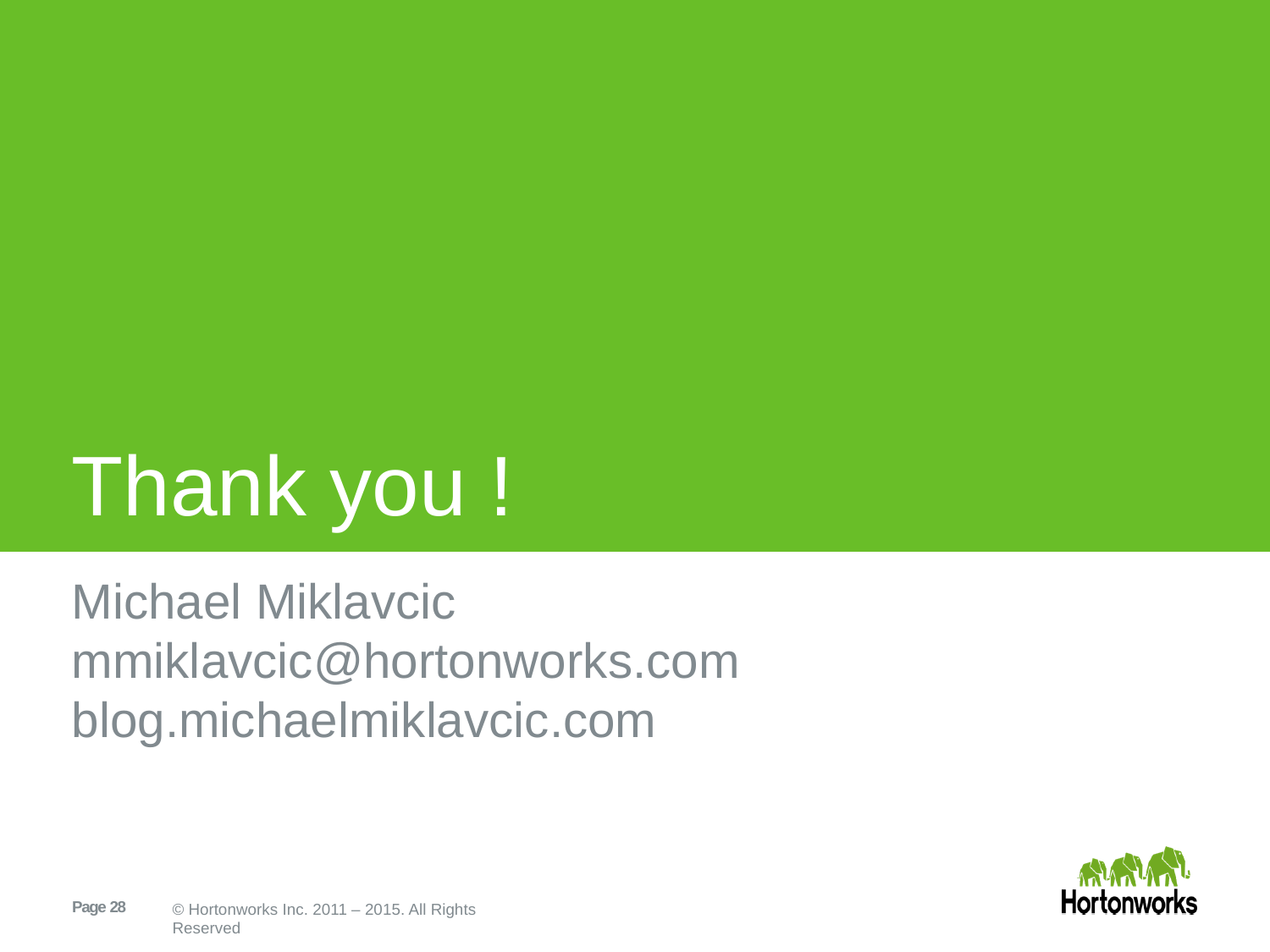

# Thank you !
Michael Miklavcic
mmiklavcic@hortonworks.com
blog.michaelmiklavcic.com